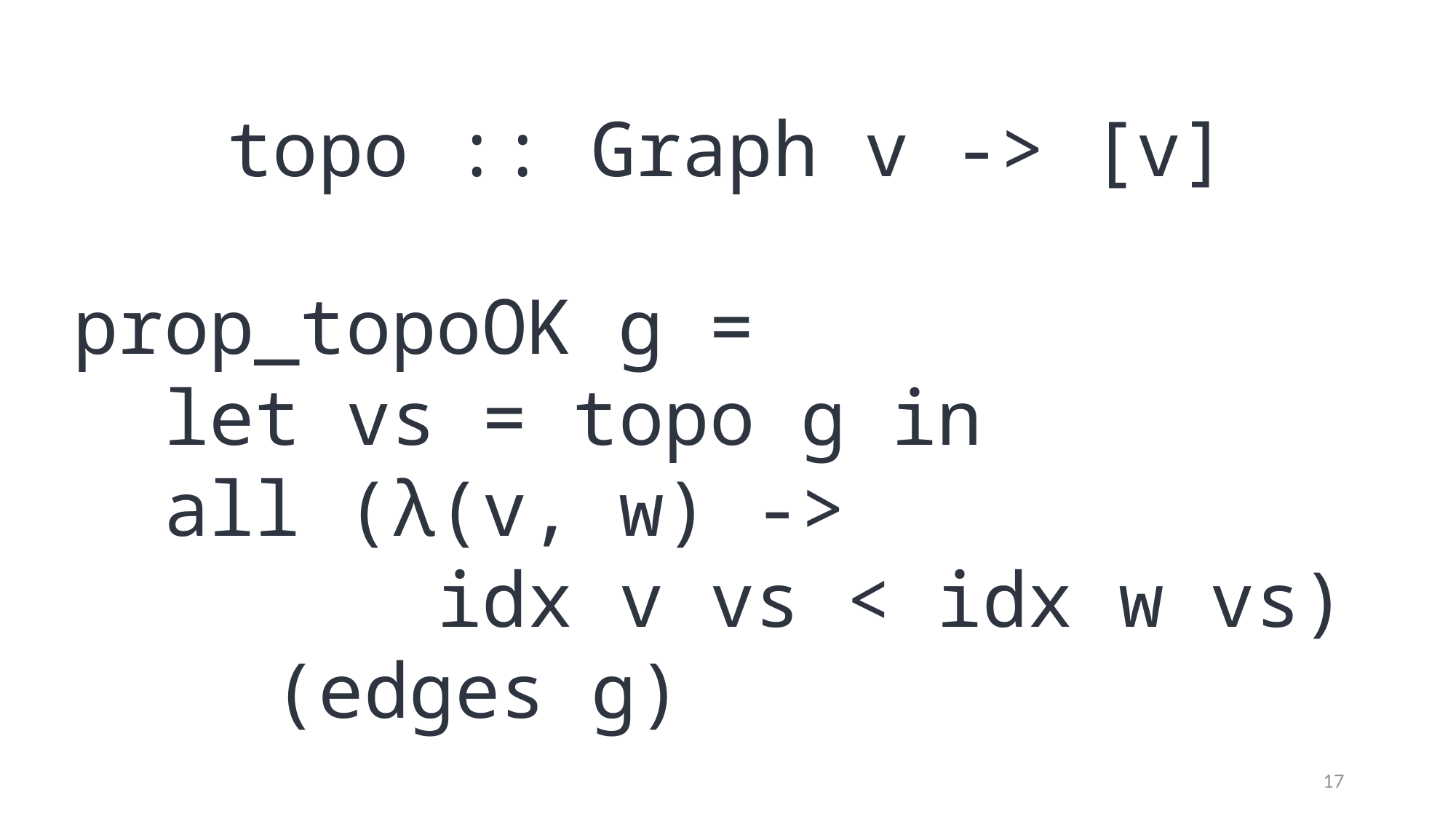

topo :: Graph v -> [v]
prop_topoOK g =
  let vs = topo g in
  all (λ(v, w) ->
        idx v vs < idx w vs)
	  (edges g)
17